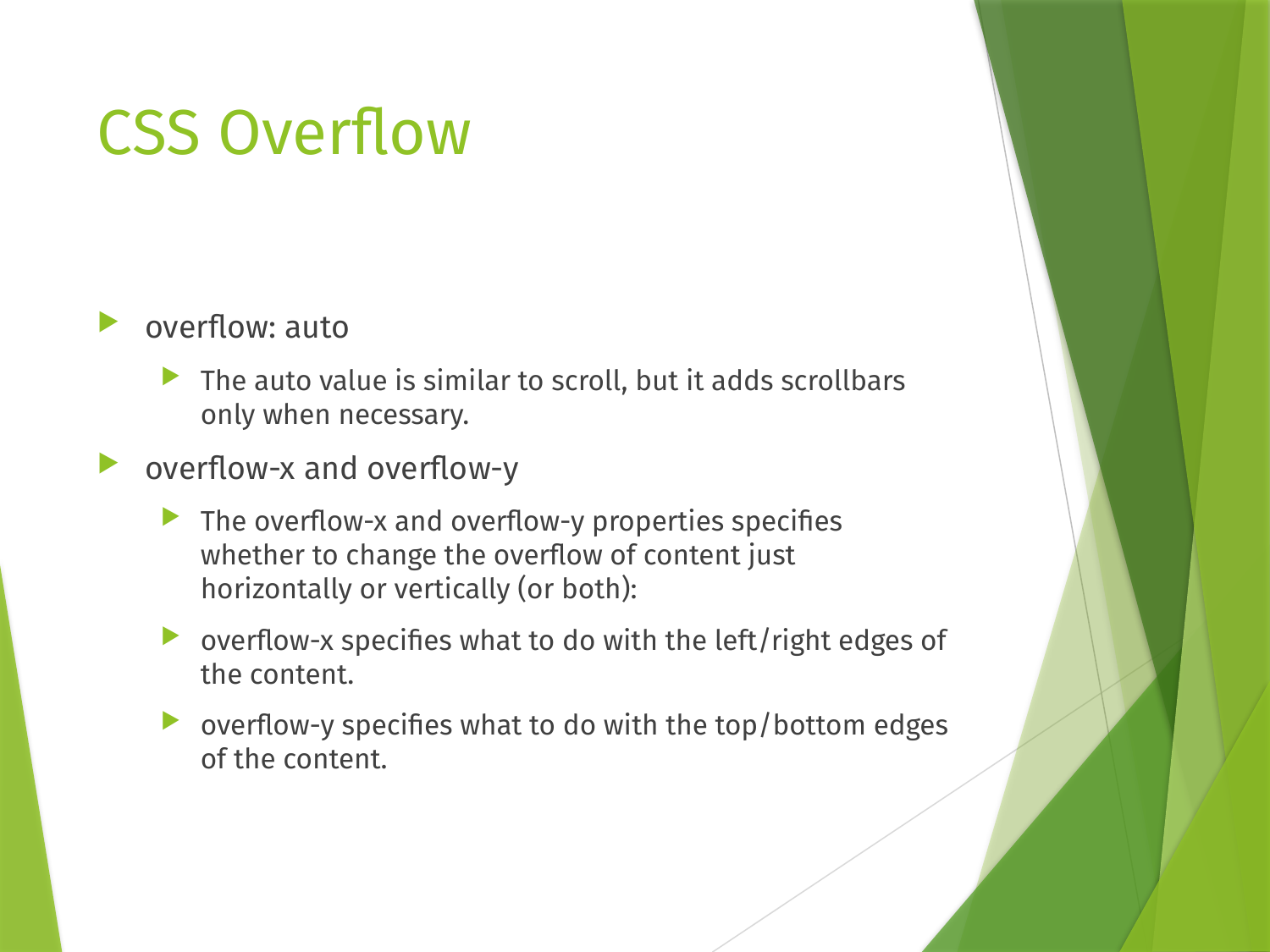

# CSS Overflow
overflow: auto
The auto value is similar to scroll, but it adds scrollbars only when necessary.
overflow-x and overflow-y
The overflow-x and overflow-y properties specifies whether to change the overflow of content just horizontally or vertically (or both):
overflow-x specifies what to do with the left/right edges of the content.
overflow-y specifies what to do with the top/bottom edges of the content.